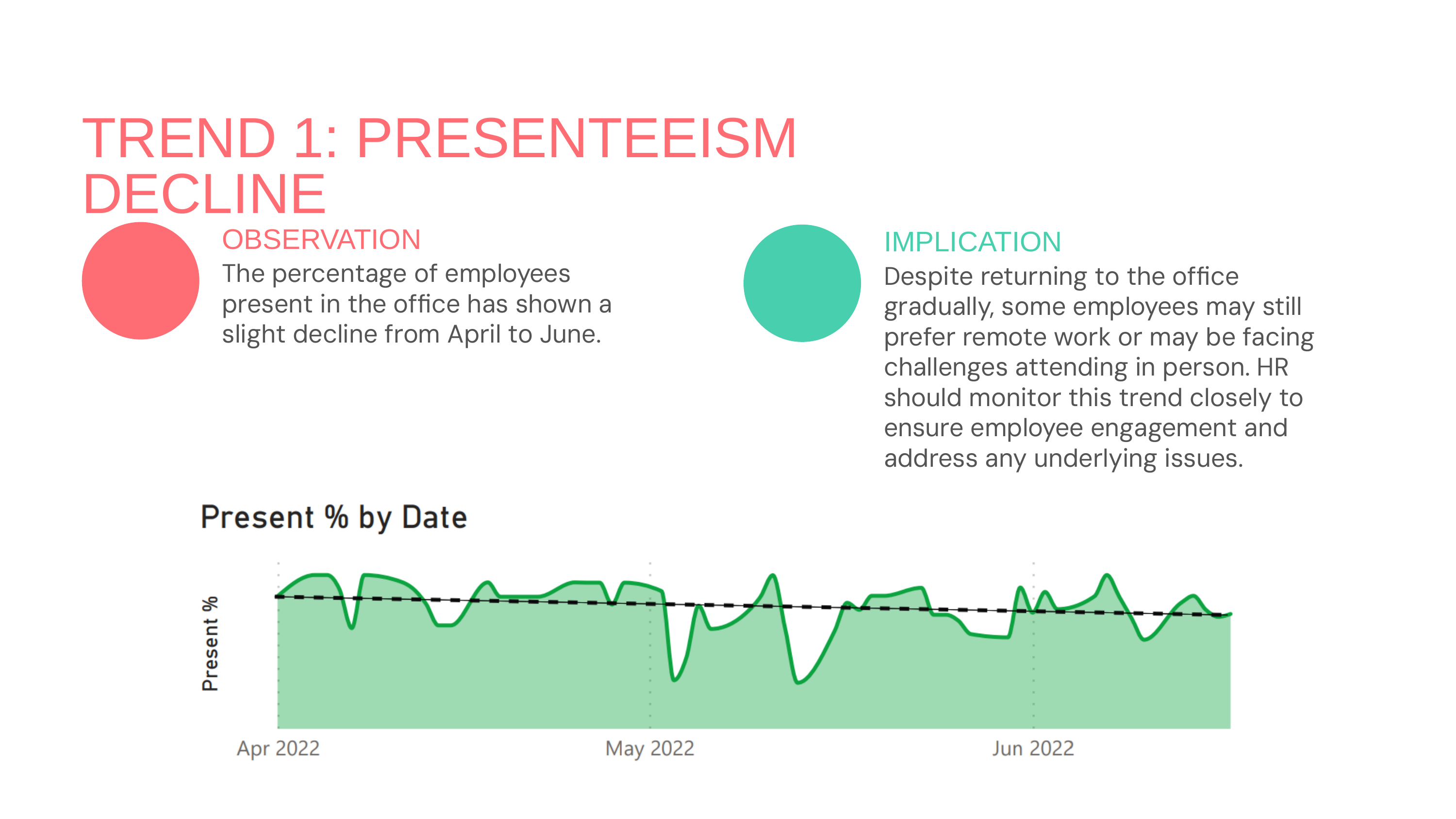

TREND 1: PRESENTEEISM DECLINE
+24K
OBSERVATION
IMPLICATION

The percentage of employees present in the office has shown a slight decline from April to June.
Despite returning to the office gradually, some employees may still prefer remote work or may be facing challenges attending in person. HR should monitor this trend closely to ensure employee engagement and address any underlying issues.